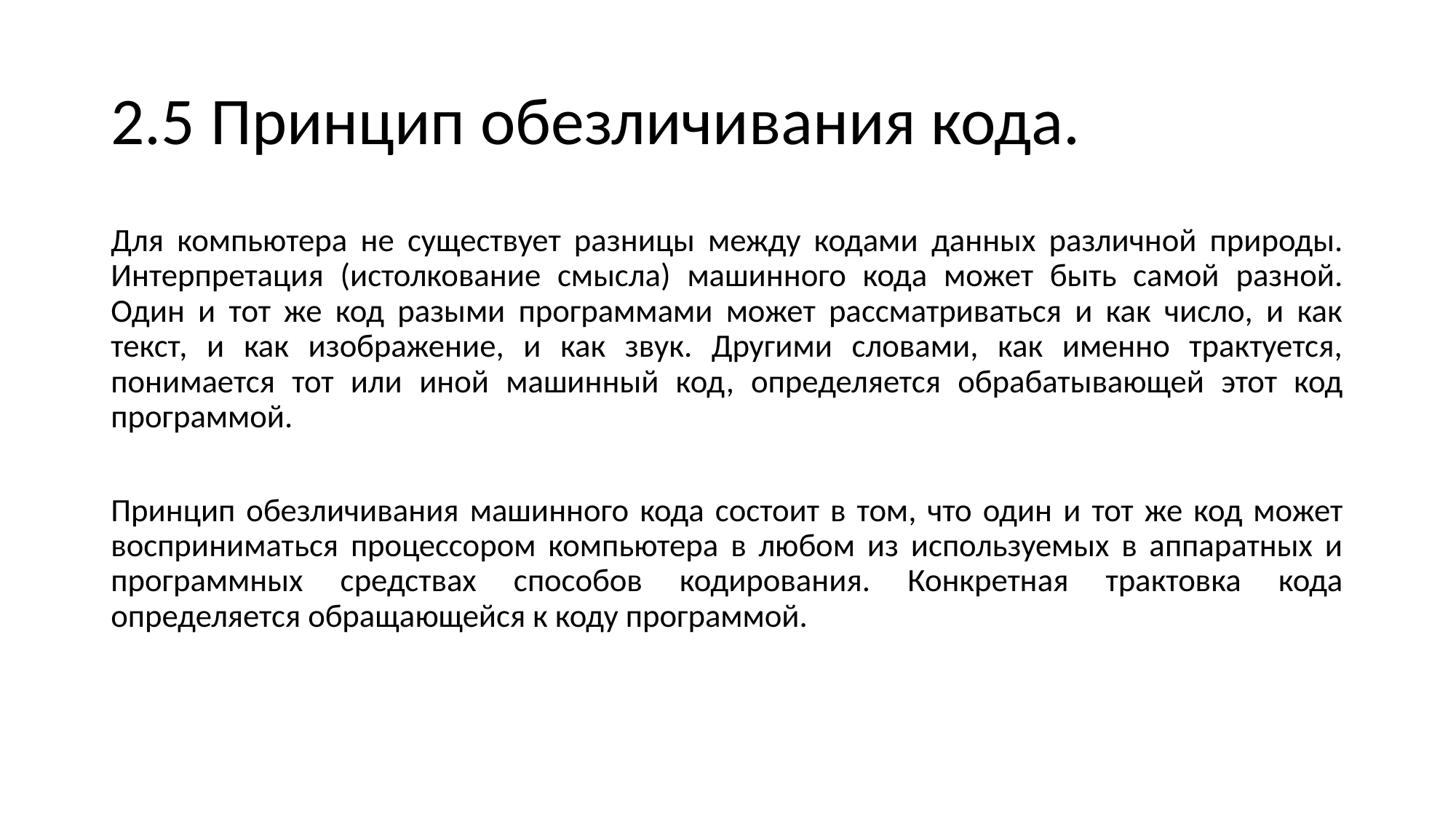

# 2.5 Принцип обезличивания кода.
Для компьютера не существует разницы между кодами данных различной природы. Интерпретация (истолкование смысла) машинного кода может быть самой разной. Один и тот же код разыми программами может рассматриваться и как число, и как текст, и как изображение, и как звук. Другими словами, как именно трактуется, понимается тот или иной машинный код, определяется обрабатывающей этот код программой.

Принцип обезличивания машинного кода состоит в том, что один и тот же код может восприниматься процессором компьютера в любом из используемых в аппаратных и программных средствах способов кодирования. Конкретная трактовка кода определяется обращающейся к коду программой.